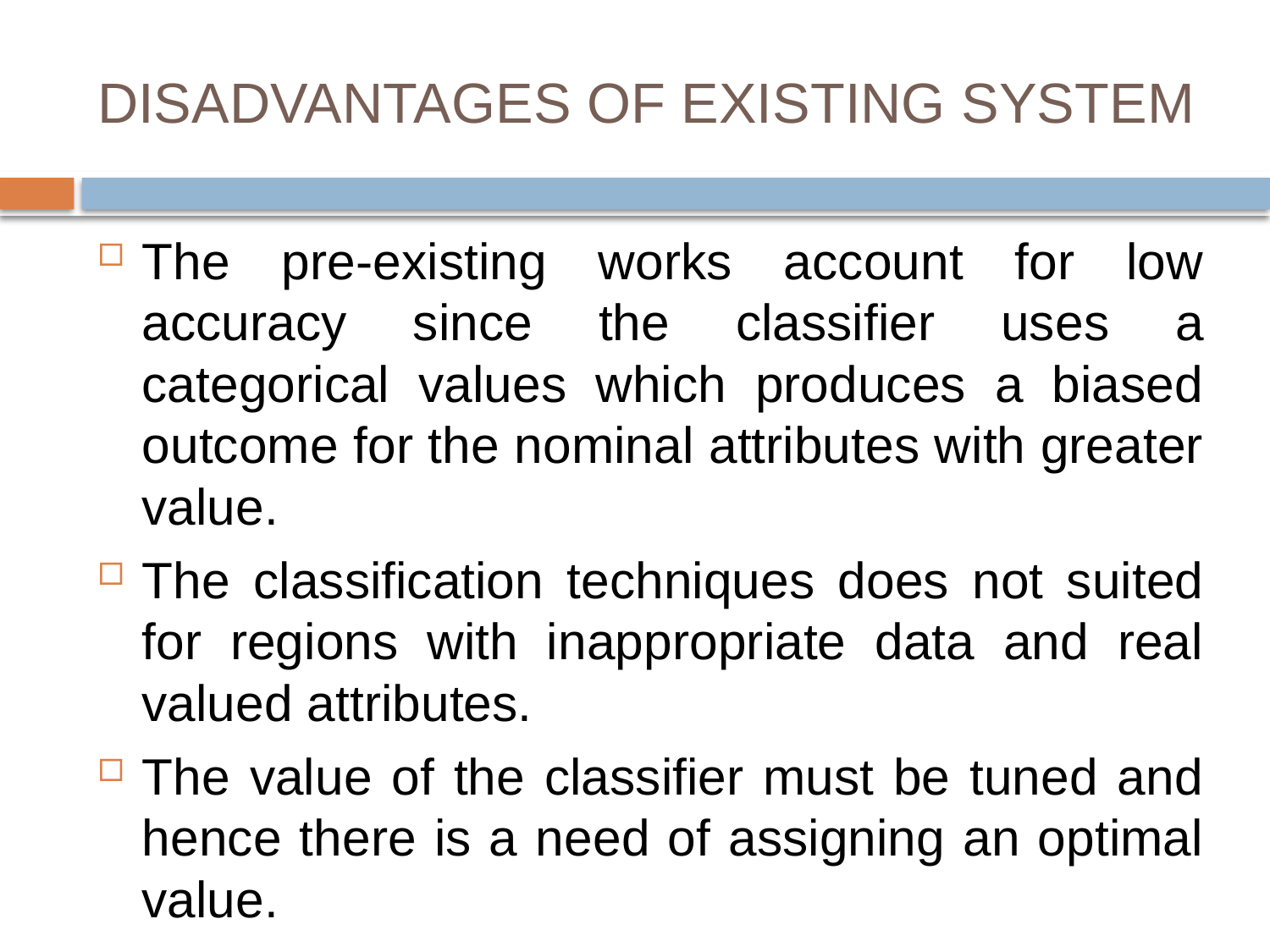

# DISADVANTAGES OF EXISTING SYSTEM
The pre-existing works account for low accuracy since the classifier uses a categorical values which produces a biased outcome for the nominal attributes with greater value.
The classification techniques does not suited for regions with inappropriate data and real valued attributes.
The value of the classifier must be tuned and hence there is a need of assigning an optimal value.